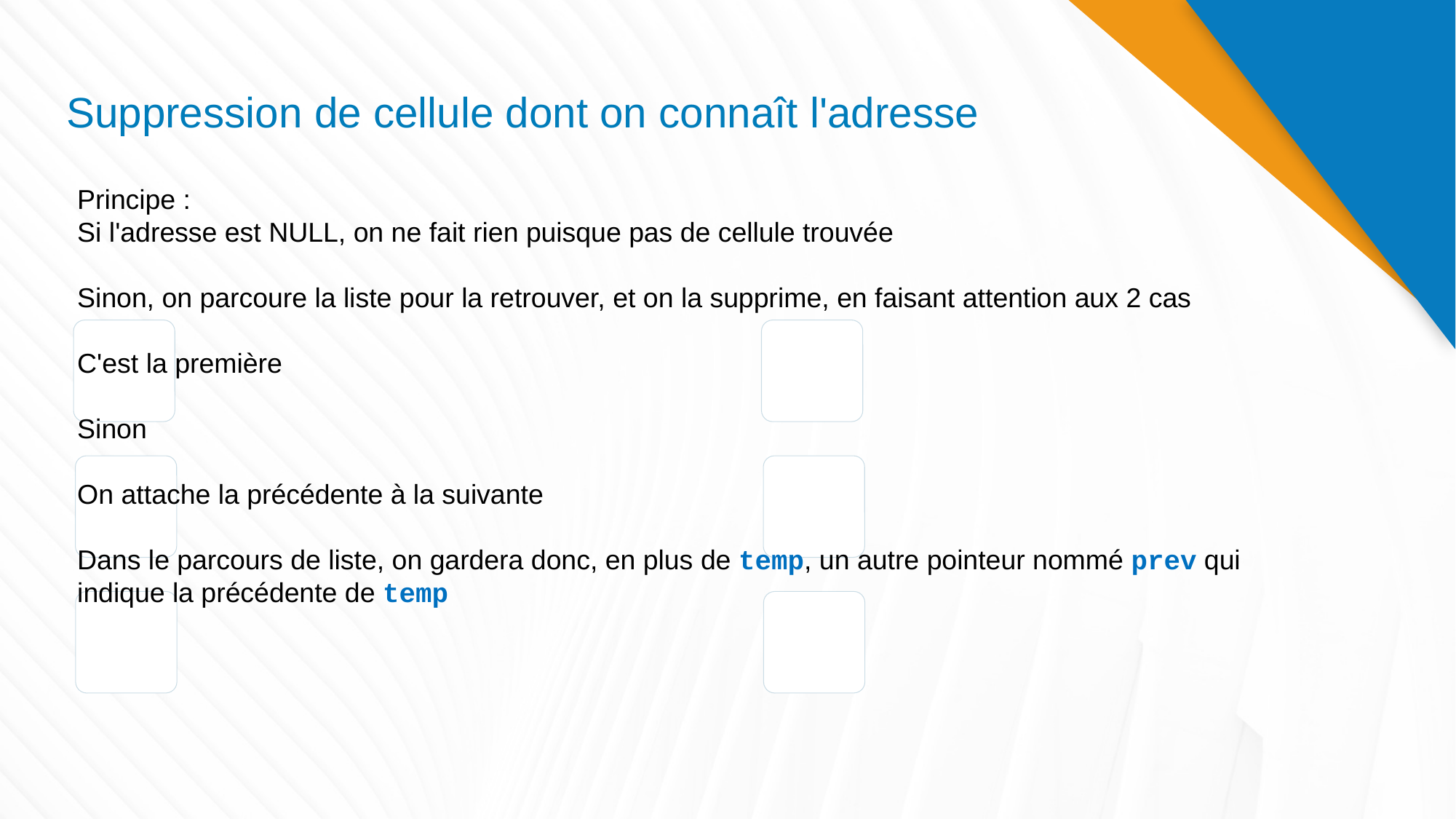

# Suppression de cellule dont on connaît l'adresse
Principe :
Si l'adresse est NULL, on ne fait rien puisque pas de cellule trouvée

Sinon, on parcoure la liste pour la retrouver, et on la supprime, en faisant attention aux 2 cas

C'est la première

Sinon

On attache la précédente à la suivante

Dans le parcours de liste, on gardera donc, en plus de temp, un autre pointeur nommé prev qui indique la précédente de temp